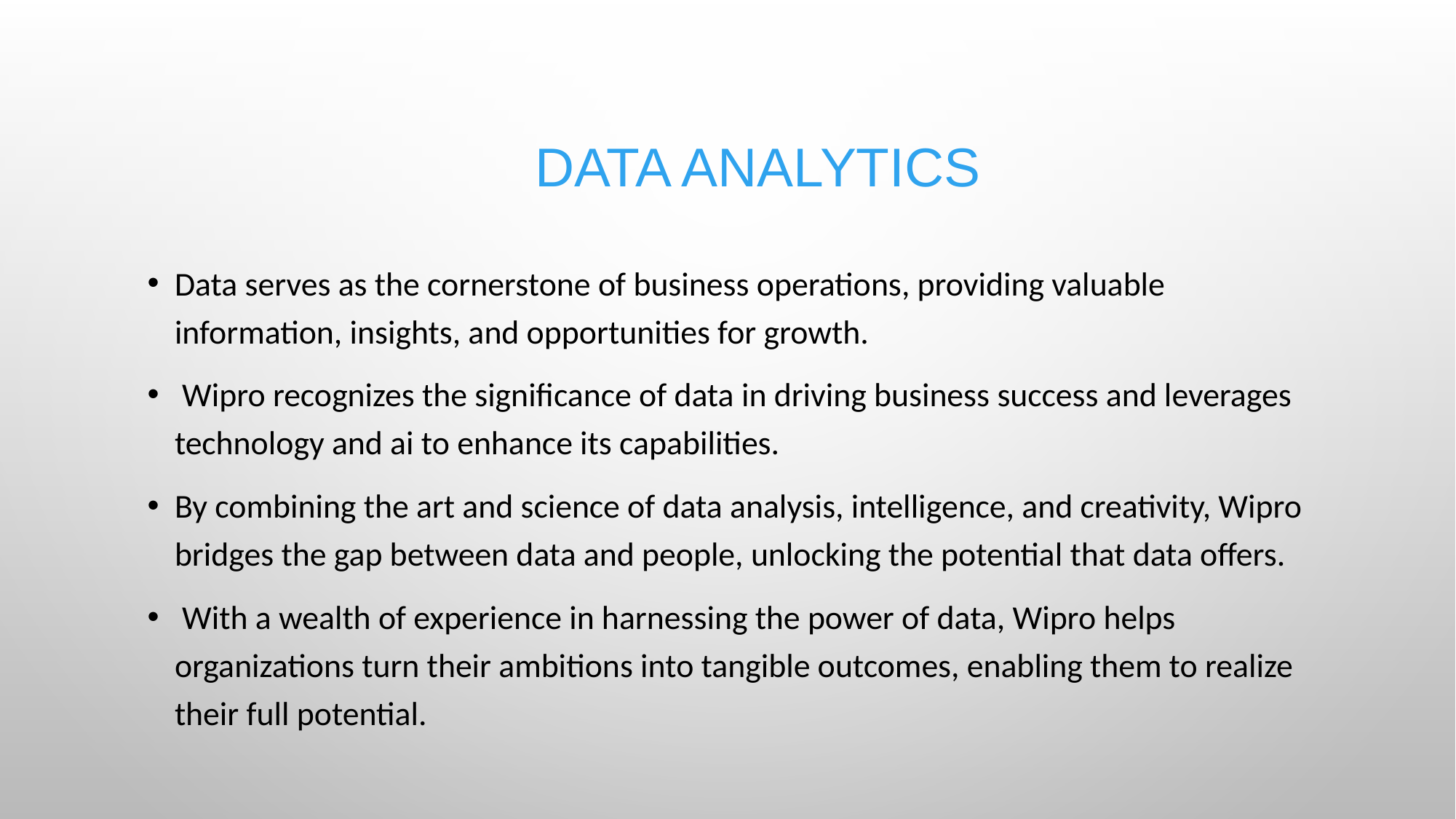

# Data Analytics
Data serves as the cornerstone of business operations, providing valuable information, insights, and opportunities for growth.
 Wipro recognizes the significance of data in driving business success and leverages technology and ai to enhance its capabilities.
By combining the art and science of data analysis, intelligence, and creativity, Wipro bridges the gap between data and people, unlocking the potential that data offers.
 With a wealth of experience in harnessing the power of data, Wipro helps organizations turn their ambitions into tangible outcomes, enabling them to realize their full potential.